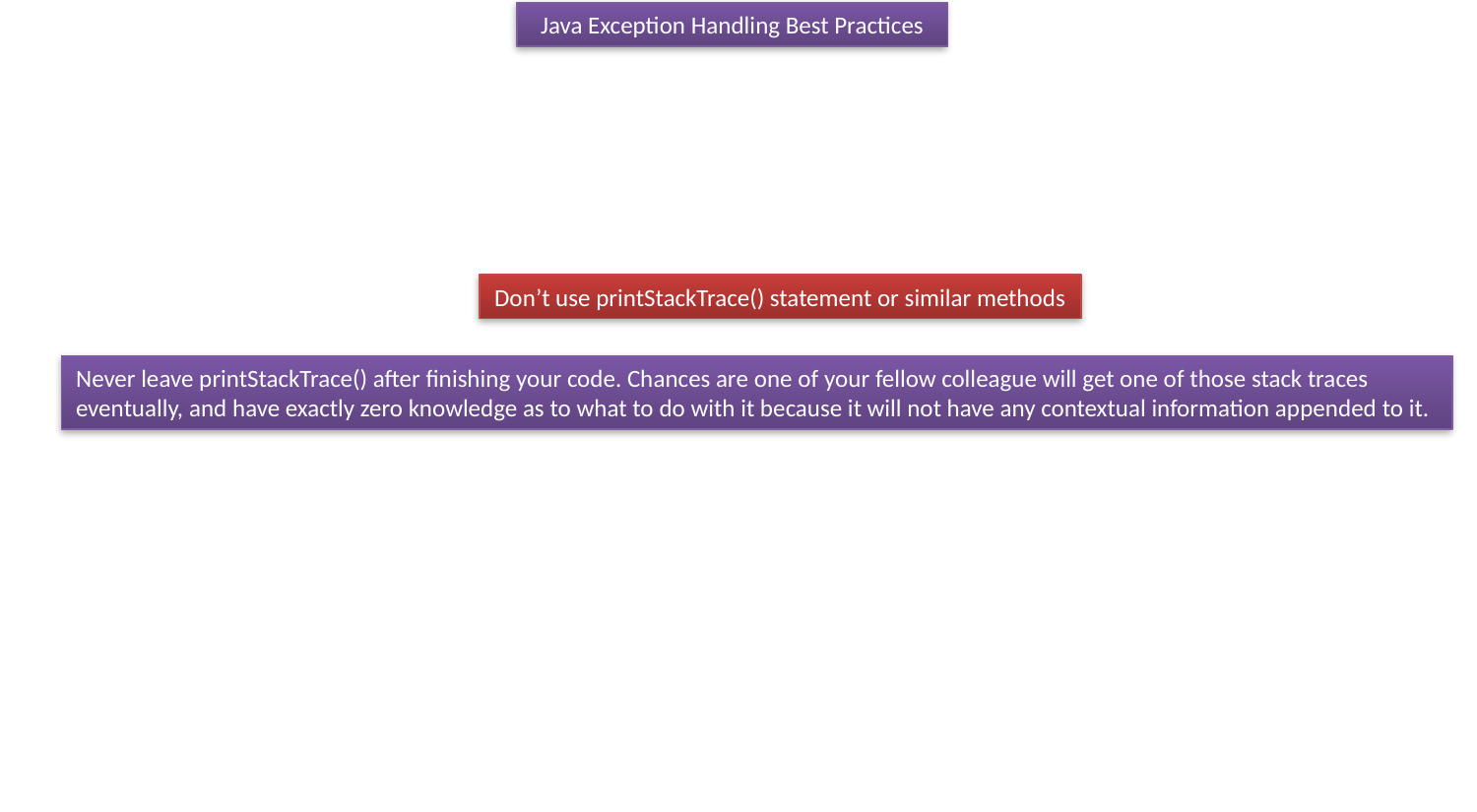

Java Exception Handling Best Practices
Don’t use printStackTrace() statement or similar methods
Never leave printStackTrace() after finishing your code. Chances are one of your fellow colleague will get one of those stack traces eventually, and have exactly zero knowledge as to what to do with it because it will not have any contextual information appended to it.